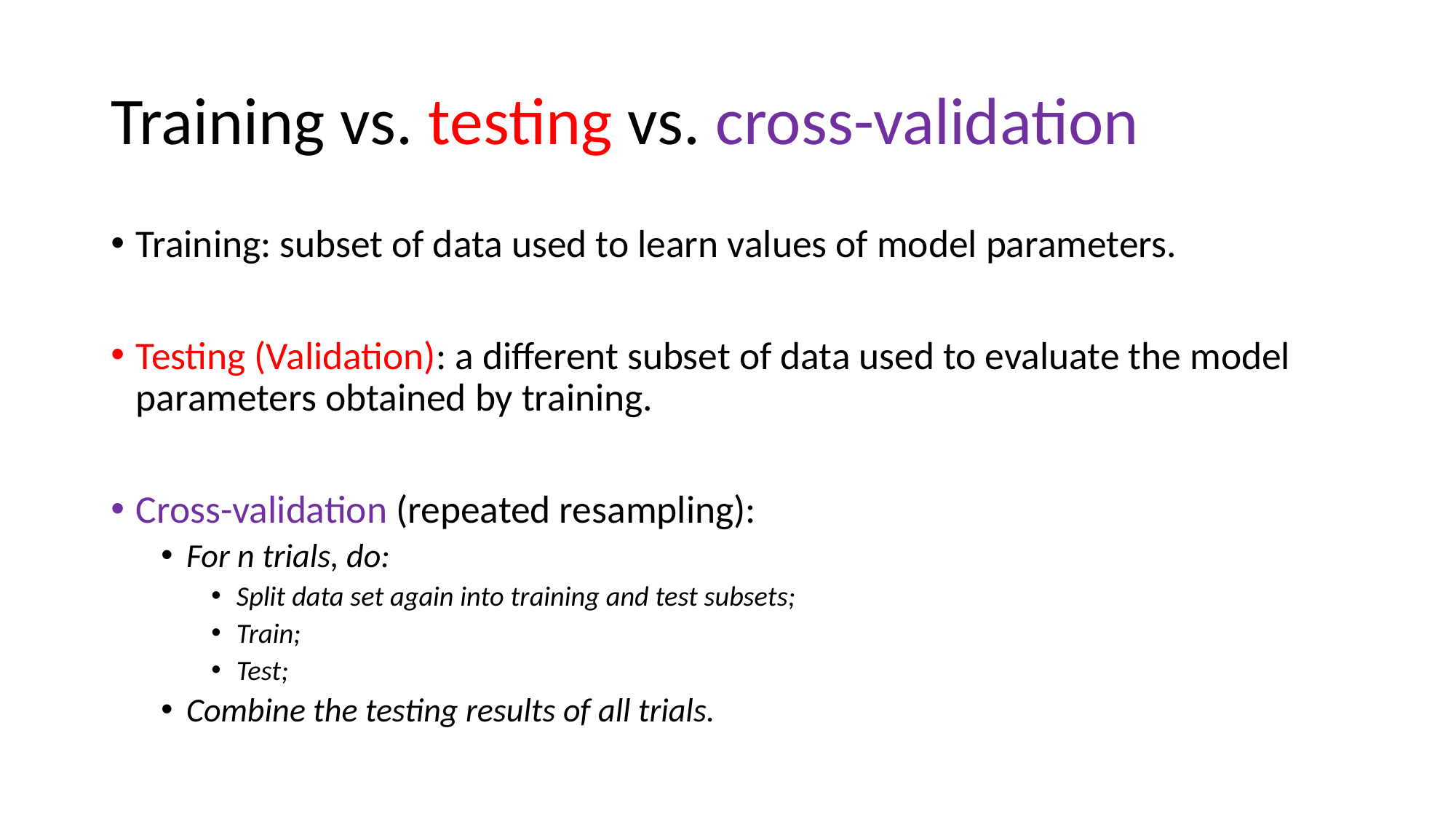

# Training vs. testing vs. cross-validation
Training: subset of data used to learn values of model parameters.

Testing (Validation): a different subset of data used to evaluate the model parameters obtained by training.

Cross-validation (repeated resampling):
For n trials, do:
Split data set again into training and test subsets;
Train;
Test;
Combine the testing results of all trials.